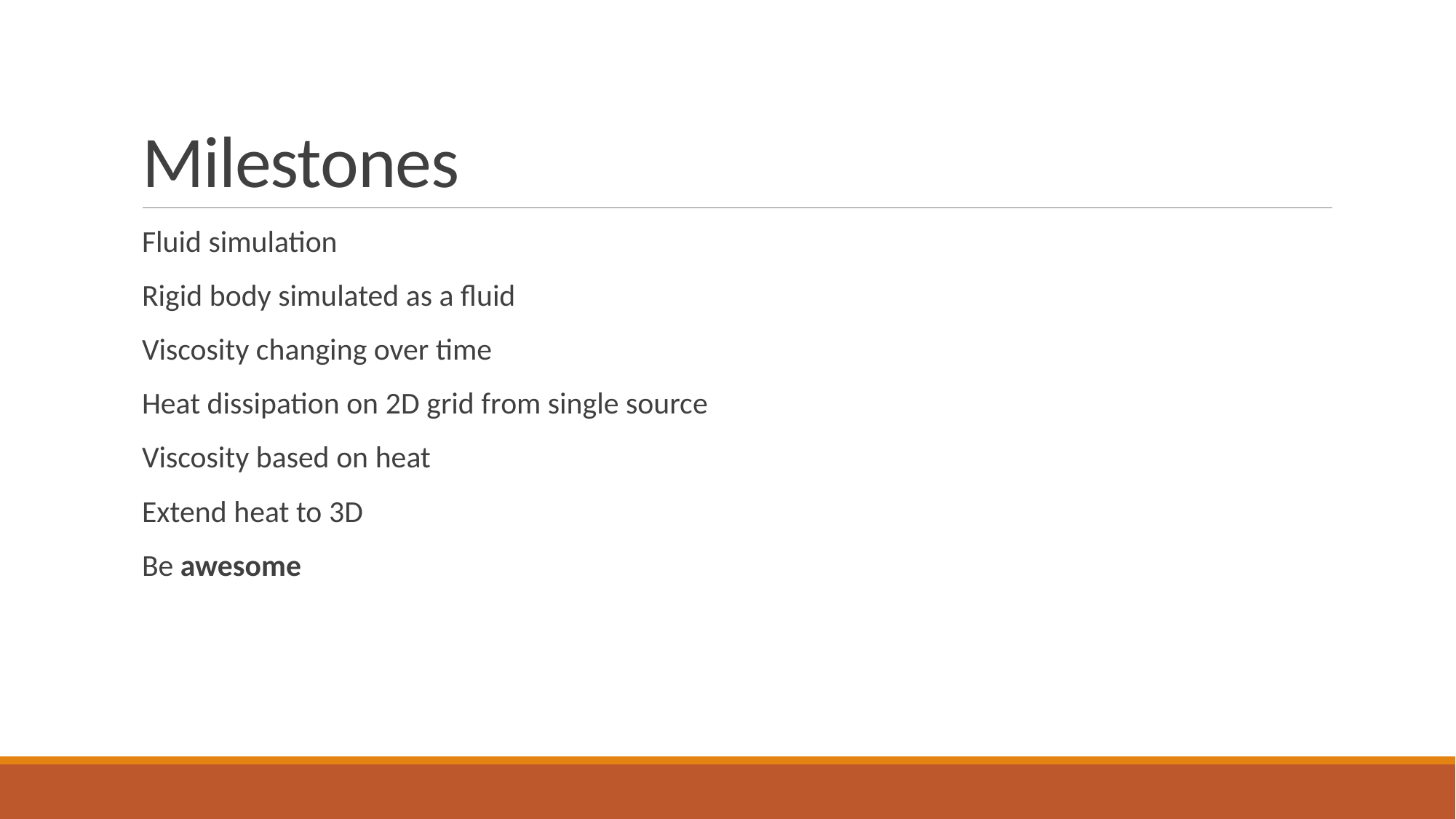

# Milestones
Fluid simulation
Rigid body simulated as a fluid
Viscosity changing over time
Heat dissipation on 2D grid from single source
Viscosity based on heat
Extend heat to 3D
Be awesome